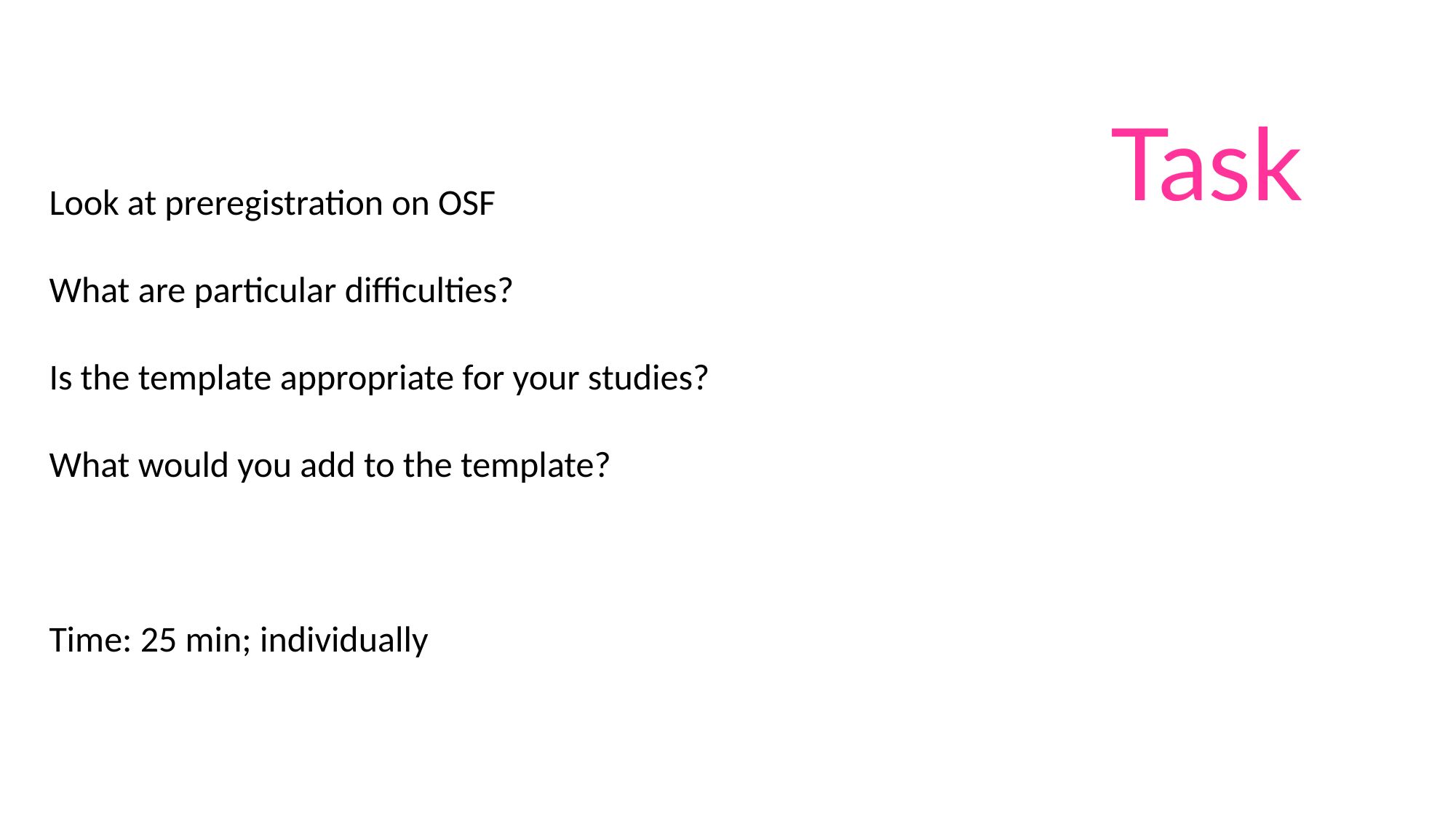

Task
Look at preregistration on OSF

What are particular difficulties?

Is the template appropriate for your studies?

What would you add to the template?

Time: 25 min; individually